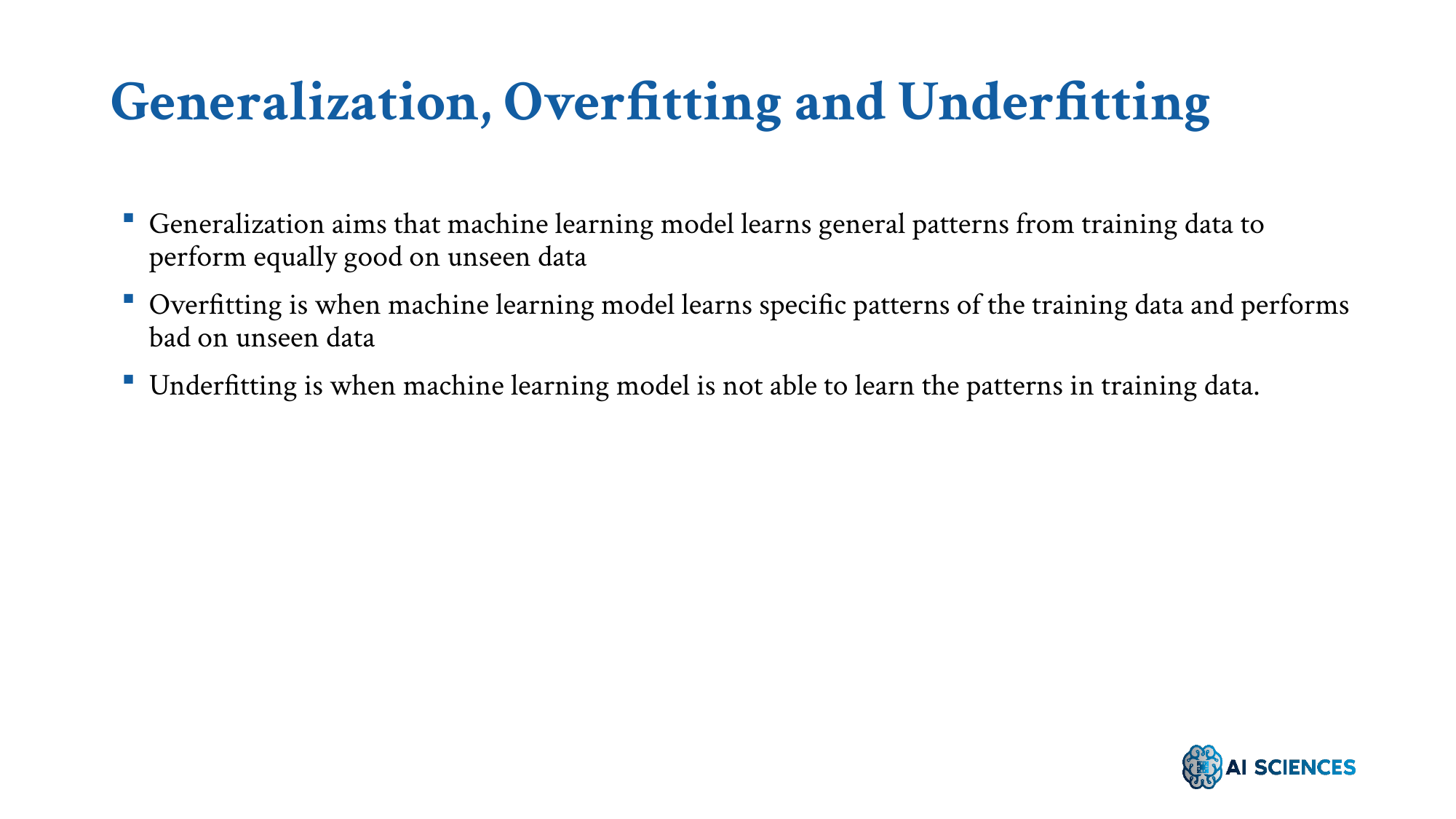

# Generalization, Overfitting and Underfitting
Generalization aims that machine learning model learns general patterns from training data to perform equally good on unseen data
Overfitting is when machine learning model learns specific patterns of the training data and performs bad on unseen data
Underfitting is when machine learning model is not able to learn the patterns in training data.